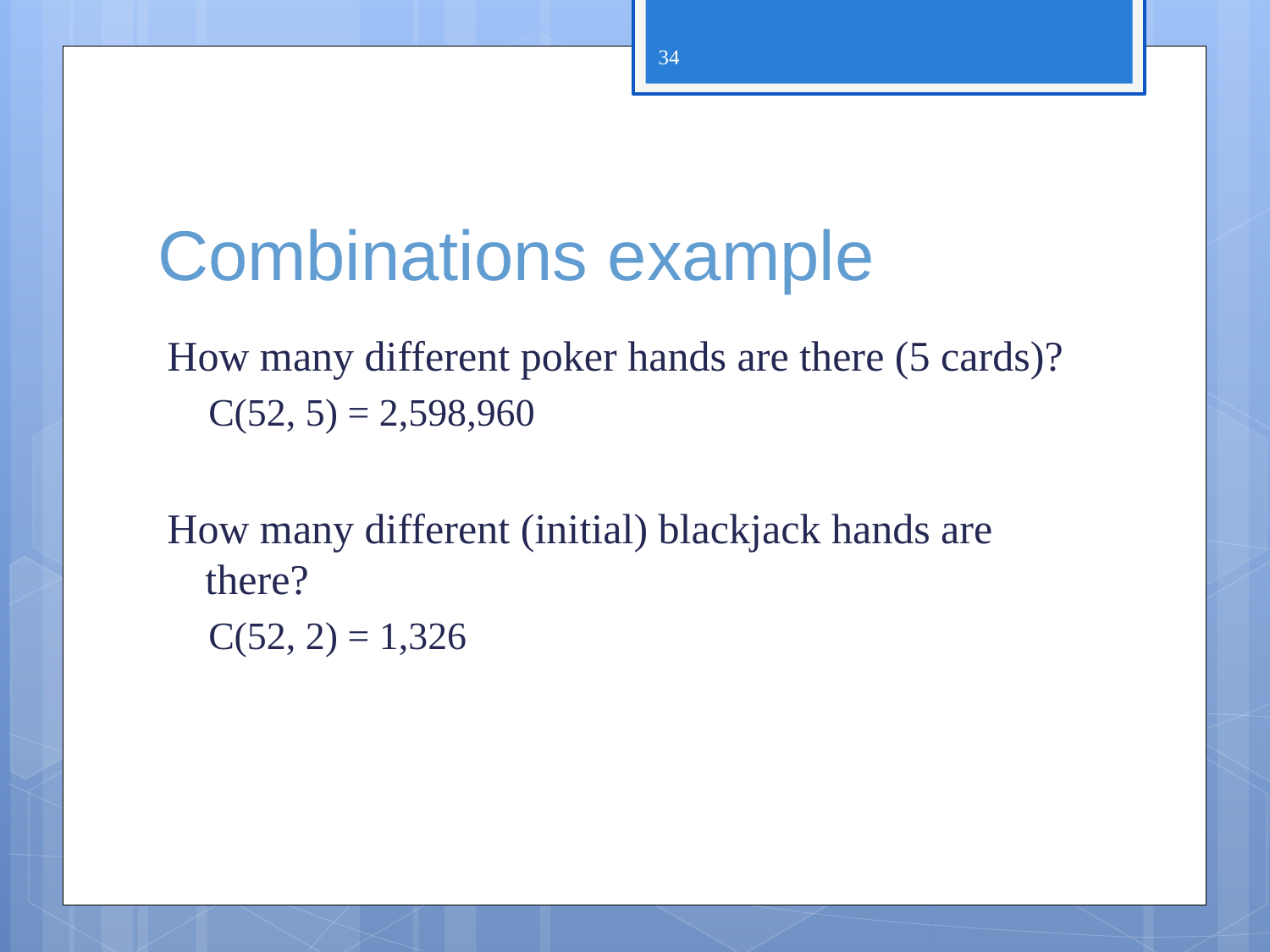

34
# Combinations example
How many different poker hands are there (5 cards)?
C(52, 5) = 2,598,960

How many different (initial) blackjack hands are there?
C(52, 2) = 1,326